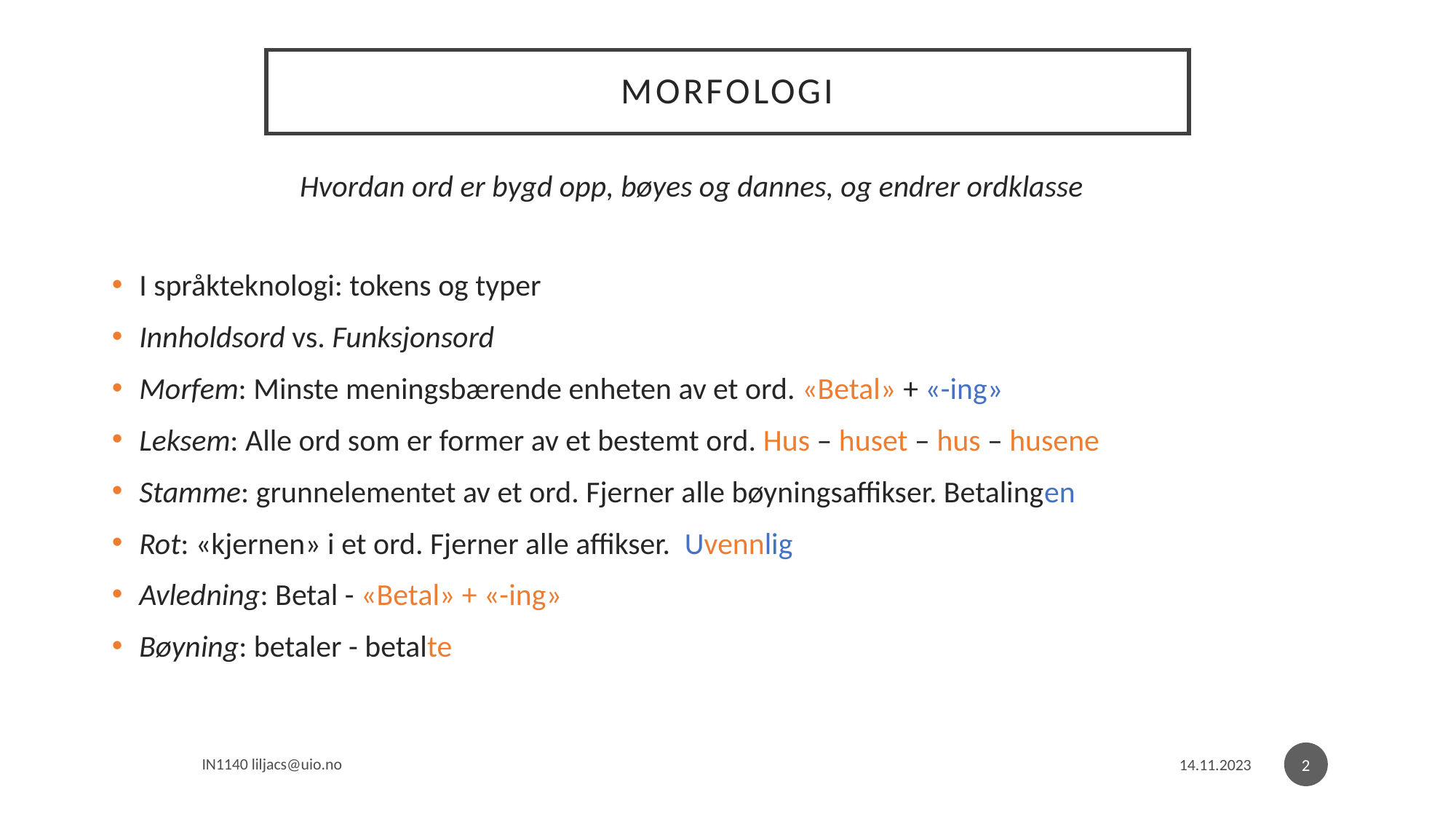

# Morfologi
Hvordan ord er bygd opp, bøyes og dannes, og endrer ordklasse

I språkteknologi: tokens og typer
Innholdsord vs. Funksjonsord
Morfem: Minste meningsbærende enheten av et ord. «Betal» + «-ing»
Leksem: Alle ord som er former av et bestemt ord. Hus – huset – hus – husene
Stamme: grunnelementet av et ord. Fjerner alle bøyningsaffikser. Betalingen
Rot: «kjernen» i et ord. Fjerner alle affikser.  Uvennlig
Avledning: Betal - «Betal» + «-ing»
Bøyning: betaler - betalte

2
IN1140 liljacs@uio.no
14.11.2023